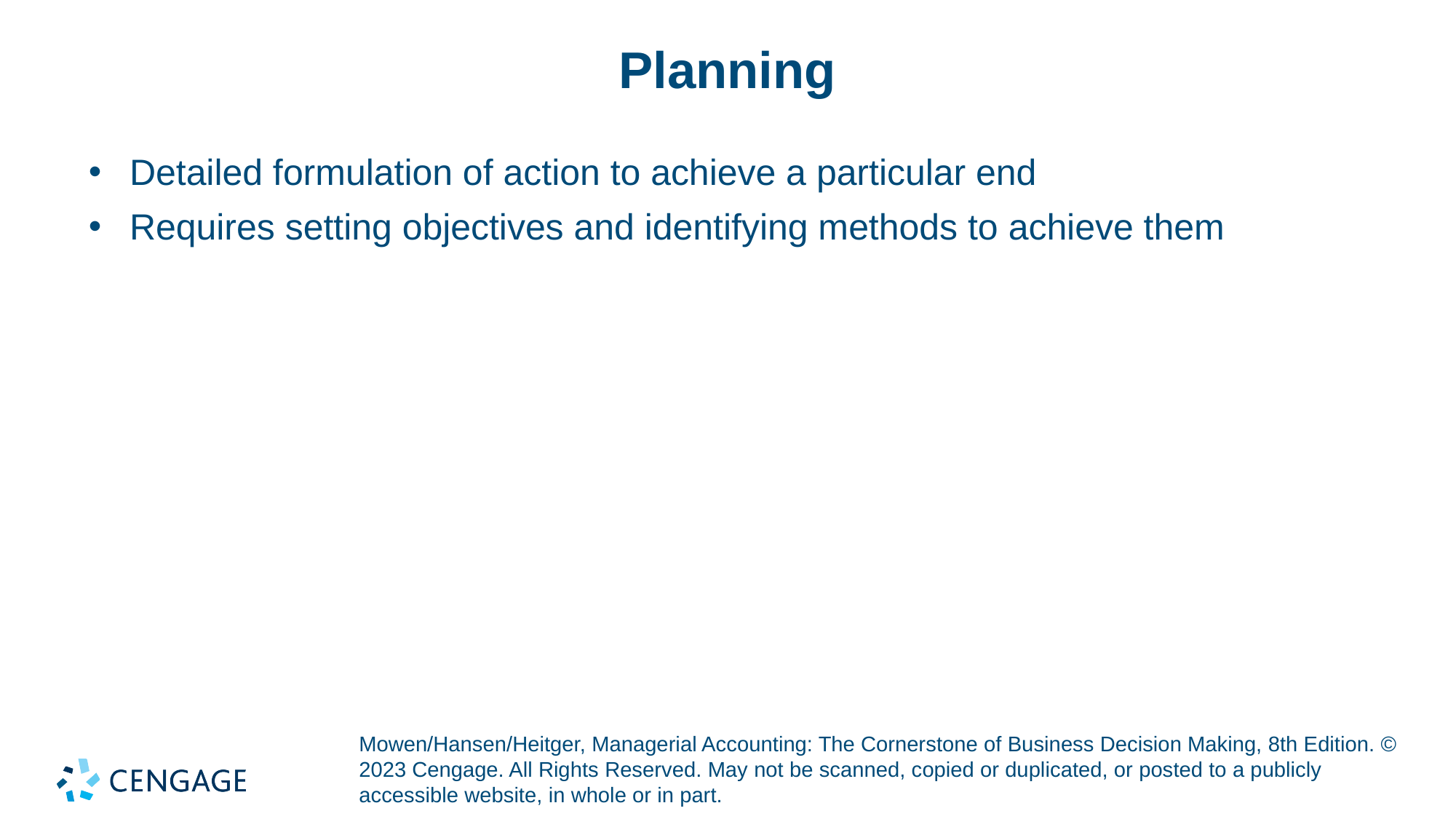

# Planning
Detailed formulation of action to achieve a particular end
Requires setting objectives and identifying methods to achieve them